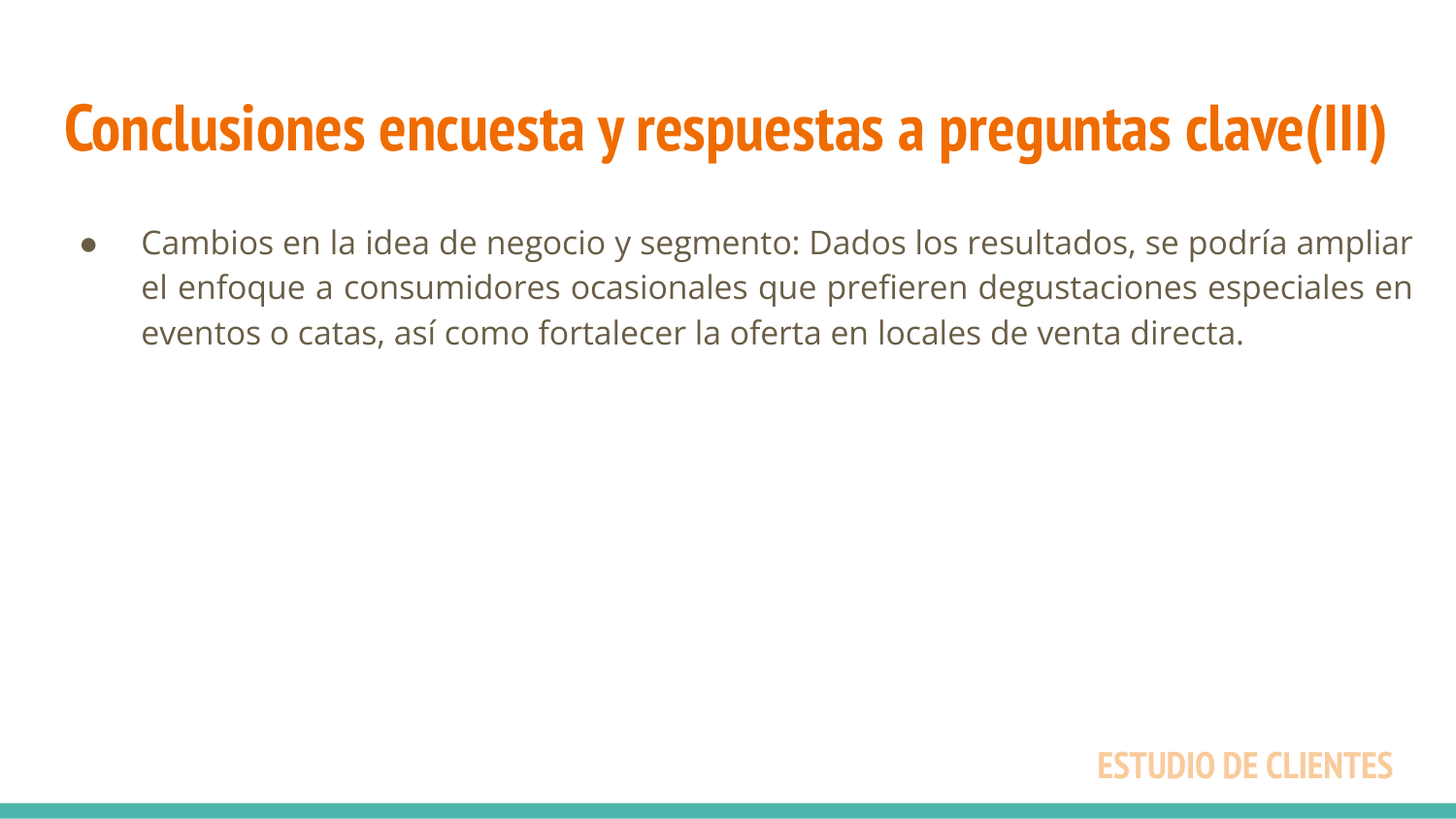

# Conclusiones encuesta y respuestas a preguntas clave(III)
Cambios en la idea de negocio y segmento: Dados los resultados, se podría ampliar el enfoque a consumidores ocasionales que prefieren degustaciones especiales en eventos o catas, así como fortalecer la oferta en locales de venta directa.

ESTUDIO DE CLIENTES